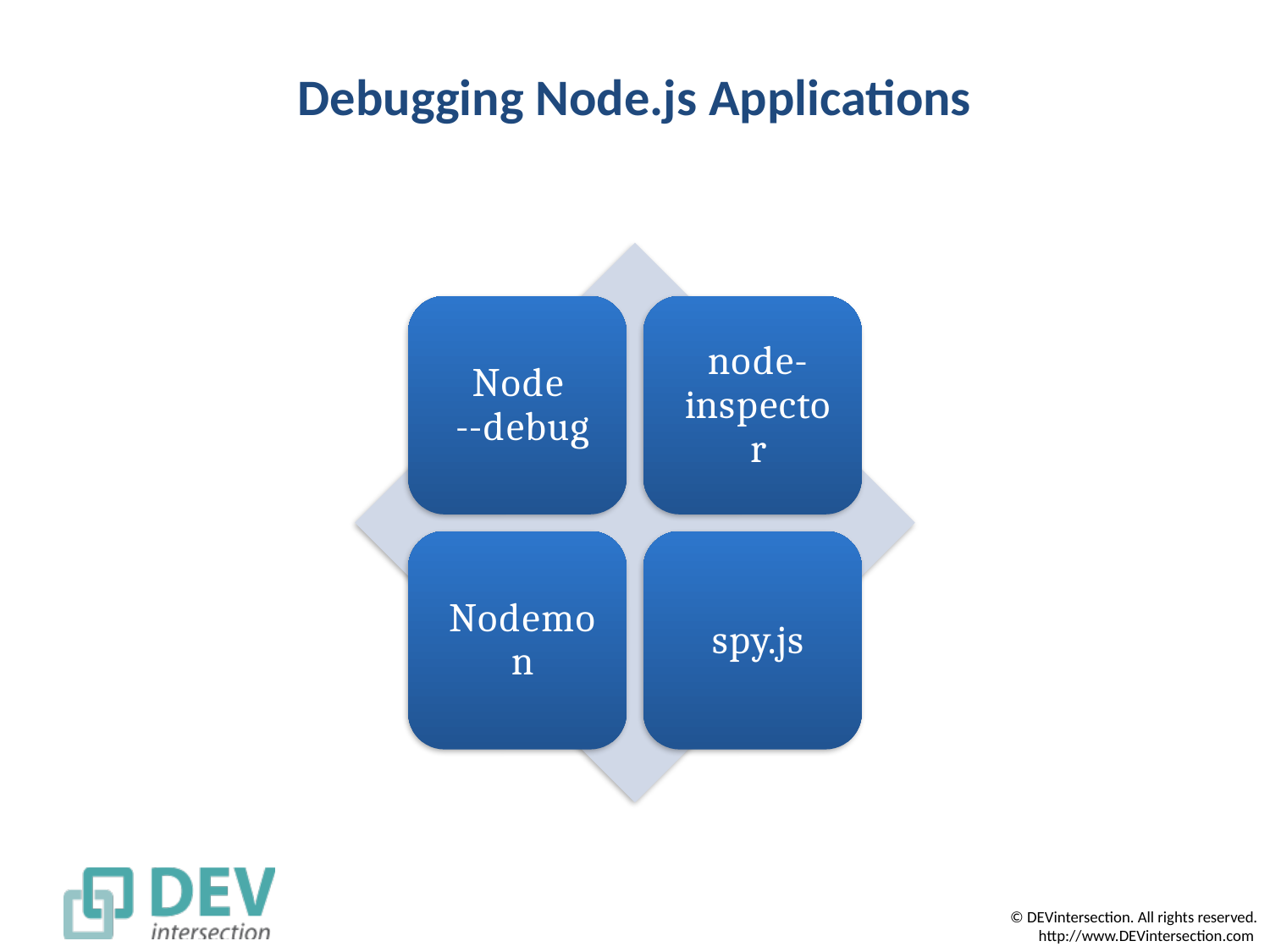

# Debugging Node.js Applications

Node
--debug
node-inspector
Nodemon
spy.js